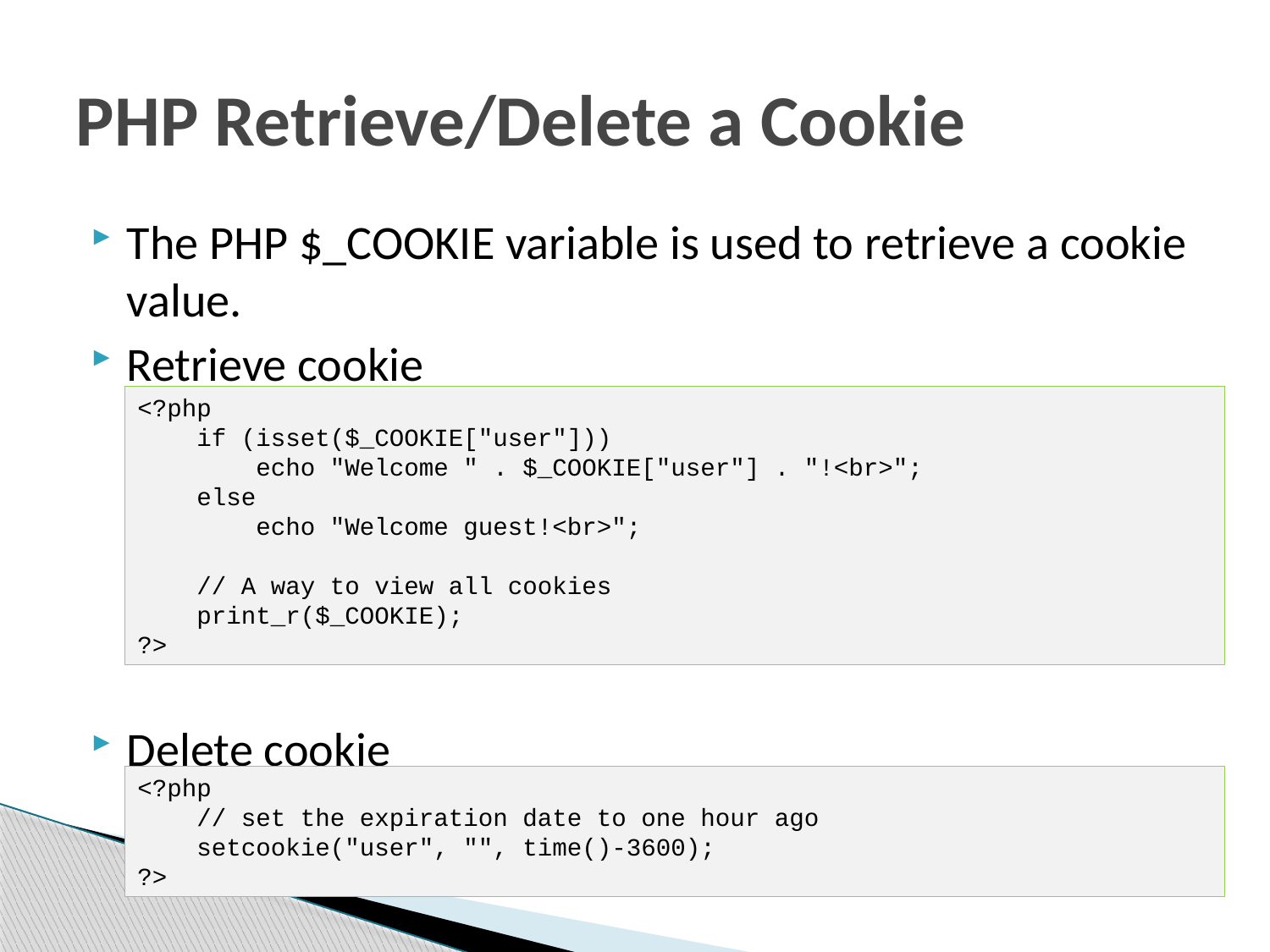

# PHP Retrieve/Delete a Cookie
The PHP $_COOKIE variable is used to retrieve a cookie value.
Retrieve cookie

Delete cookie
<?php
    if (isset($_COOKIE["user"]))
        echo "Welcome " . $_COOKIE["user"] . "!<br>";
    else
        echo "Welcome guest!<br>";

    // A way to view all cookies
    print_r($_COOKIE);
?>
<?php
    // set the expiration date to one hour ago
    setcookie("user", "", time()-3600);
?>